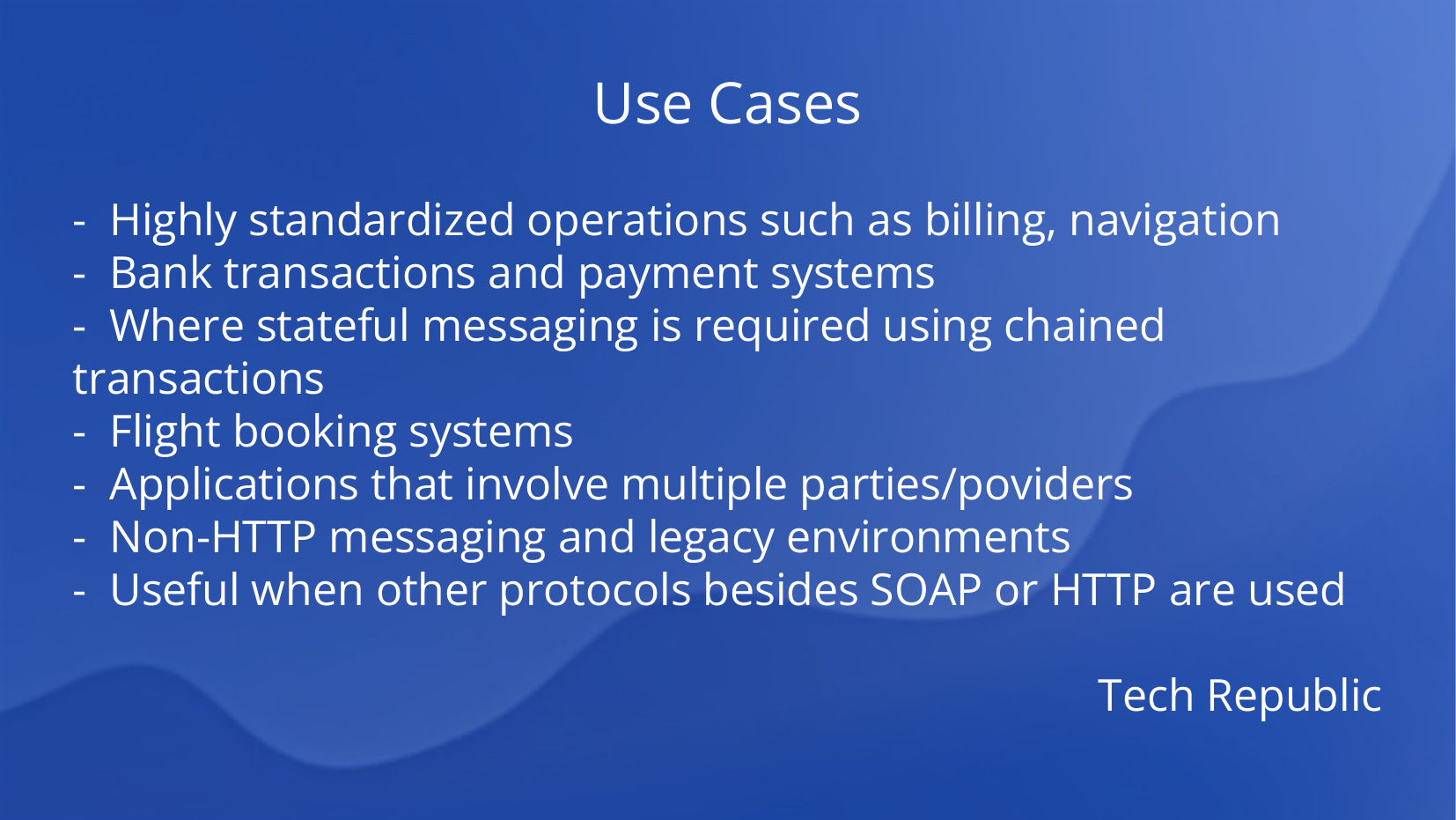

Use Cases
-  Highly standardized operations such as billing, navigation
-  Bank transactions and payment systems
-  Where stateful messaging is required using chained transactions
-  Flight booking systems
-  Applications that involve multiple parties/poviders
-  Non-HTTP messaging and legacy environments
-  Useful when other protocols besides SOAP or HTTP are used

Tech Republic